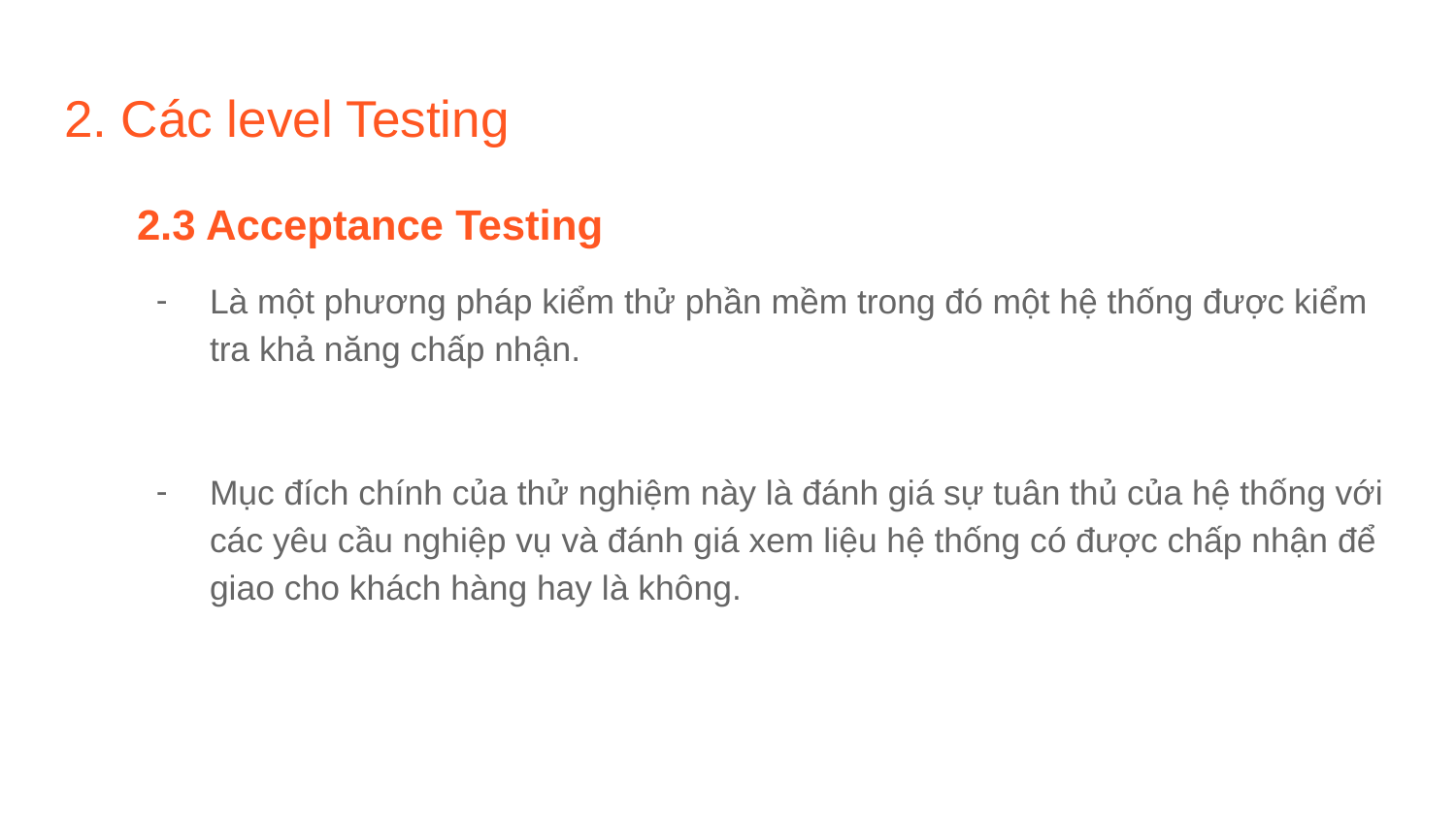

# 2. Các level Testing
2.3 Acceptance Testing
Là một phương pháp kiểm thử phần mềm trong đó một hệ thống được kiểm tra khả năng chấp nhận.

Mục đích chính của thử nghiệm này là đánh giá sự tuân thủ của hệ thống với các yêu cầu nghiệp vụ và đánh giá xem liệu hệ thống có được chấp nhận để giao cho khách hàng hay là không.